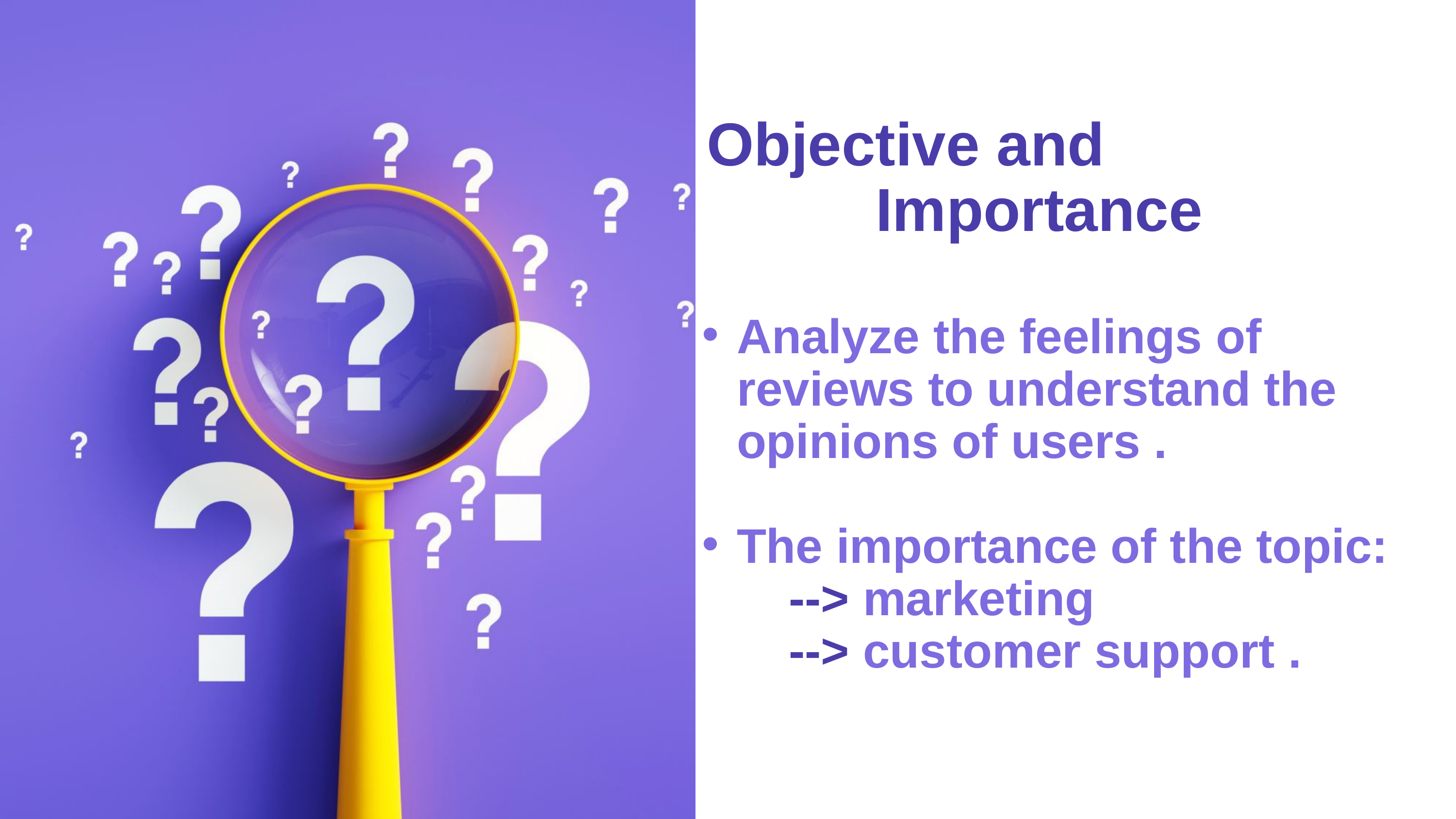

Objective and
          Importance
Analyze the feelings of reviews to understand the opinions of users .

The importance of the topic:
         --> marketing
         --> customer support .